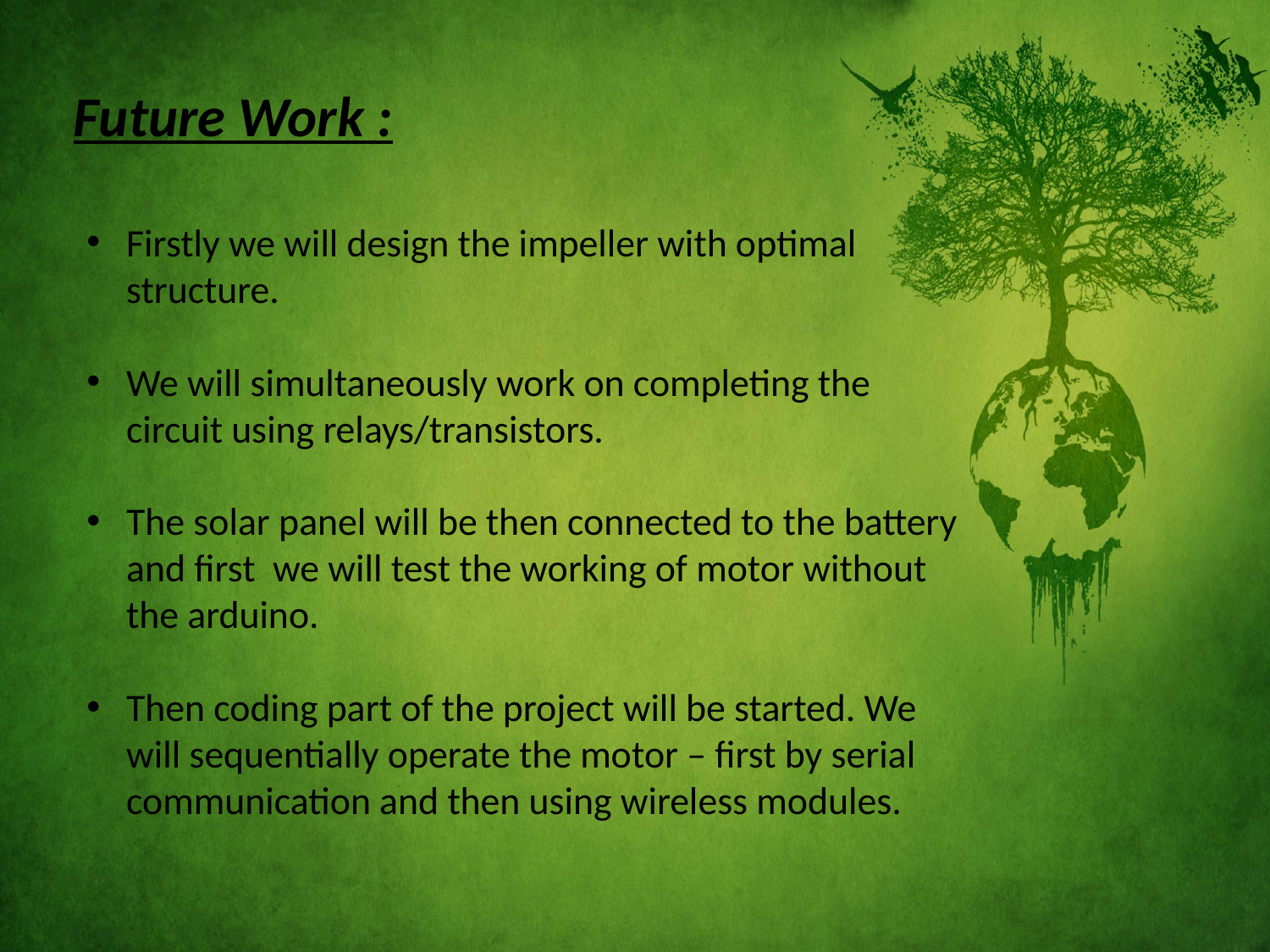

Future Work :
Firstly we will design the impeller with optimal structure.

We will simultaneously work on completing the circuit using relays/transistors.

The solar panel will be then connected to the battery and first  we will test the working of motor without the arduino.

Then coding part of the project will be started. We will sequentially operate the motor – first by serial communication and then using wireless modules.